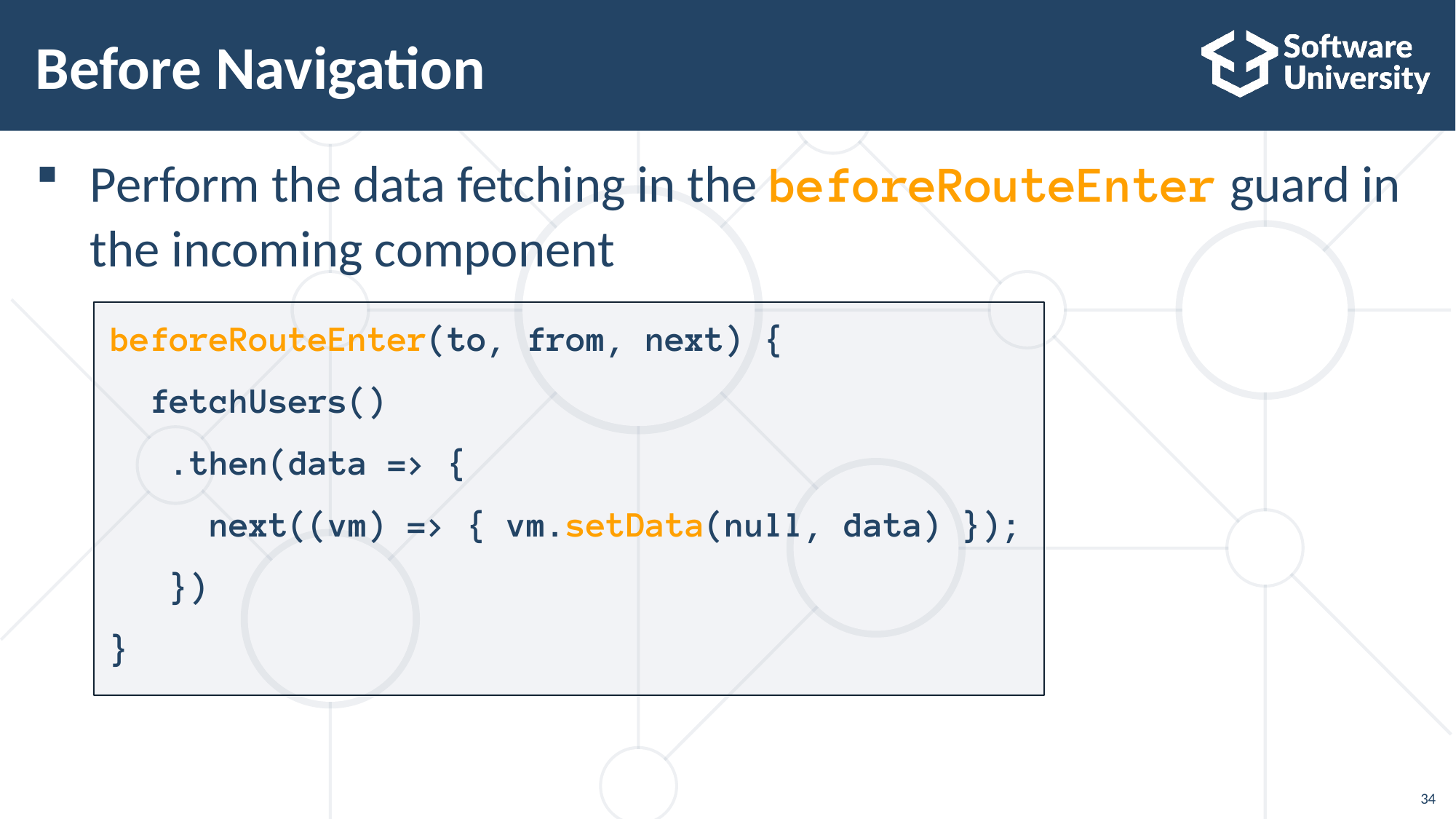

# Before Navigation
Perform the data fetching in the beforeRouteEnter guard in the incoming component
beforeRouteEnter(to, from, next) {
  fetchUsers()
   .then(data => {
     next((vm) => { vm.setData(null, data) });
   })
}
34